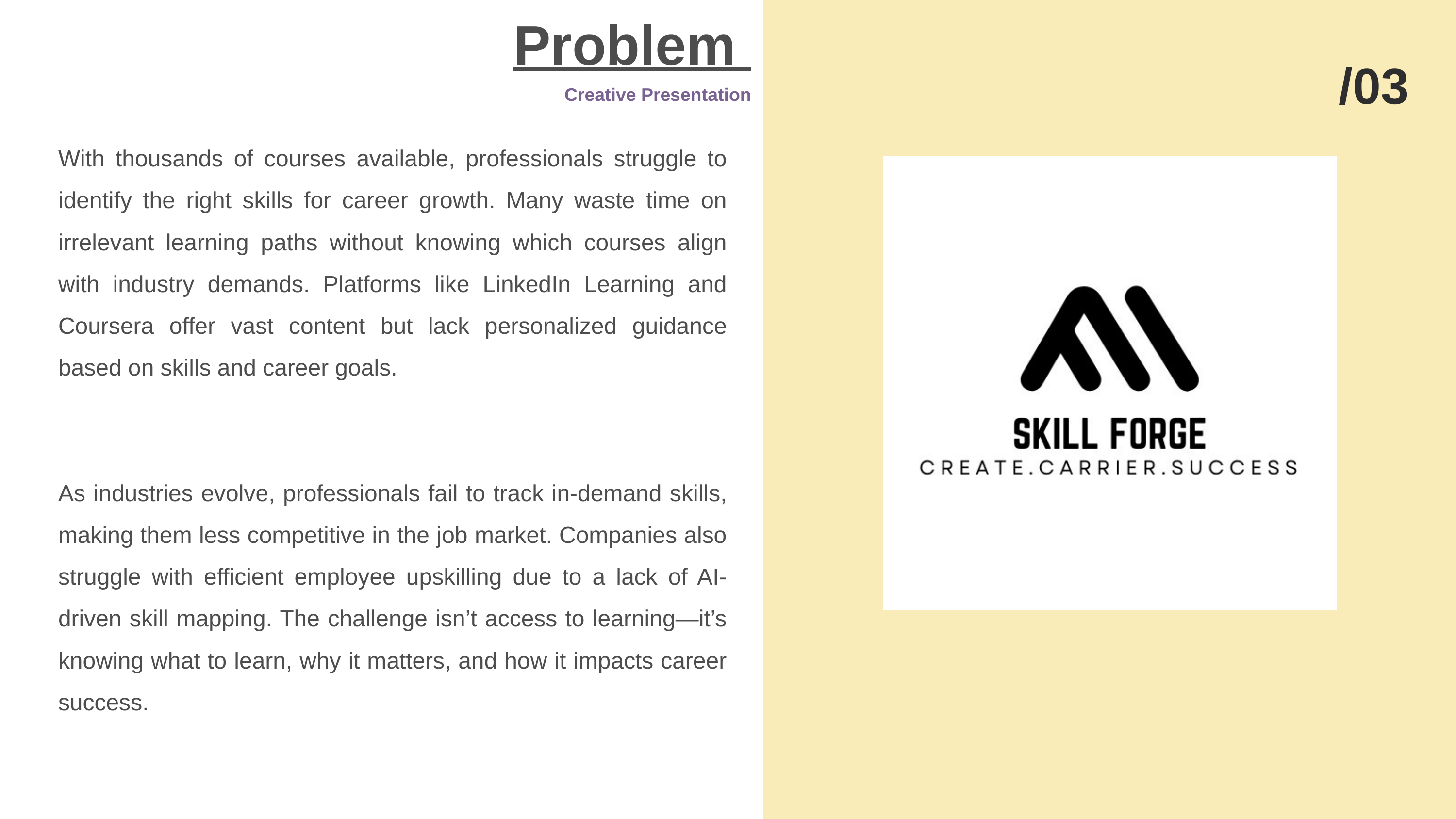

Problem
/03
Creative Presentation
With thousands of courses available, professionals struggle to identify the right skills for career growth. Many waste time on irrelevant learning paths without knowing which courses align with industry demands. Platforms like LinkedIn Learning and Coursera offer vast content but lack personalized guidance based on skills and career goals.

As industries evolve, professionals fail to track in-demand skills, making them less competitive in the job market. Companies also struggle with efficient employee upskilling due to a lack of AI-driven skill mapping. The challenge isn’t access to learning—it’s knowing what to learn, why it matters, and how it impacts career success.